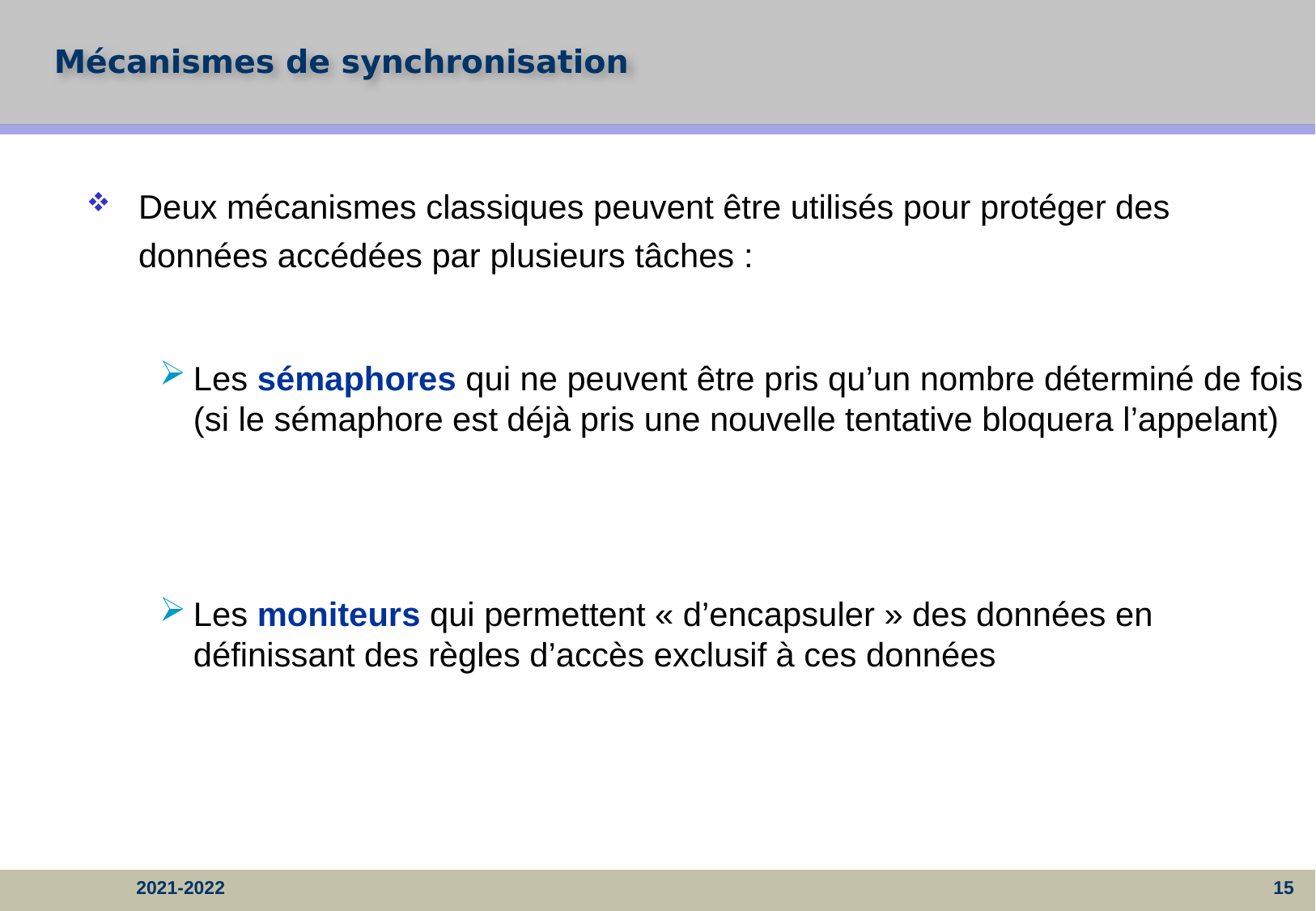

# Mécanismes de synchronisation
Deux mécanismes classiques peuvent être utilisés pour protéger des données accédées par plusieurs tâches :

Les sémaphores qui ne peuvent être pris qu’un nombre déterminé de fois (si le sémaphore est déjà pris une nouvelle tentative bloquera l’appelant)

Les moniteurs qui permettent « d’encapsuler » des données en définissant des règles d’accès exclusif à ces données